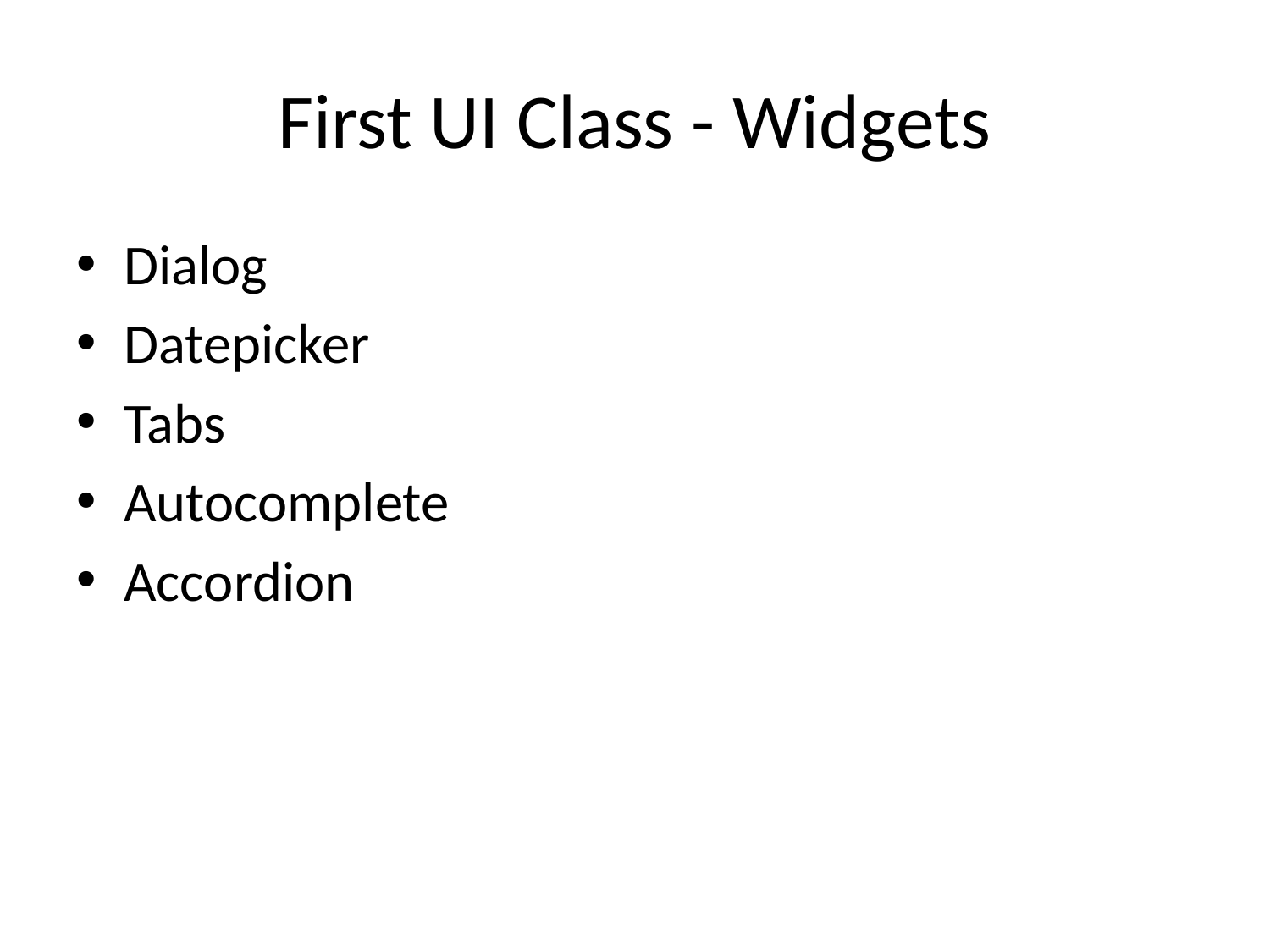

# First UI Class - Widgets
Dialog
Datepicker
Tabs
Autocomplete
Accordion